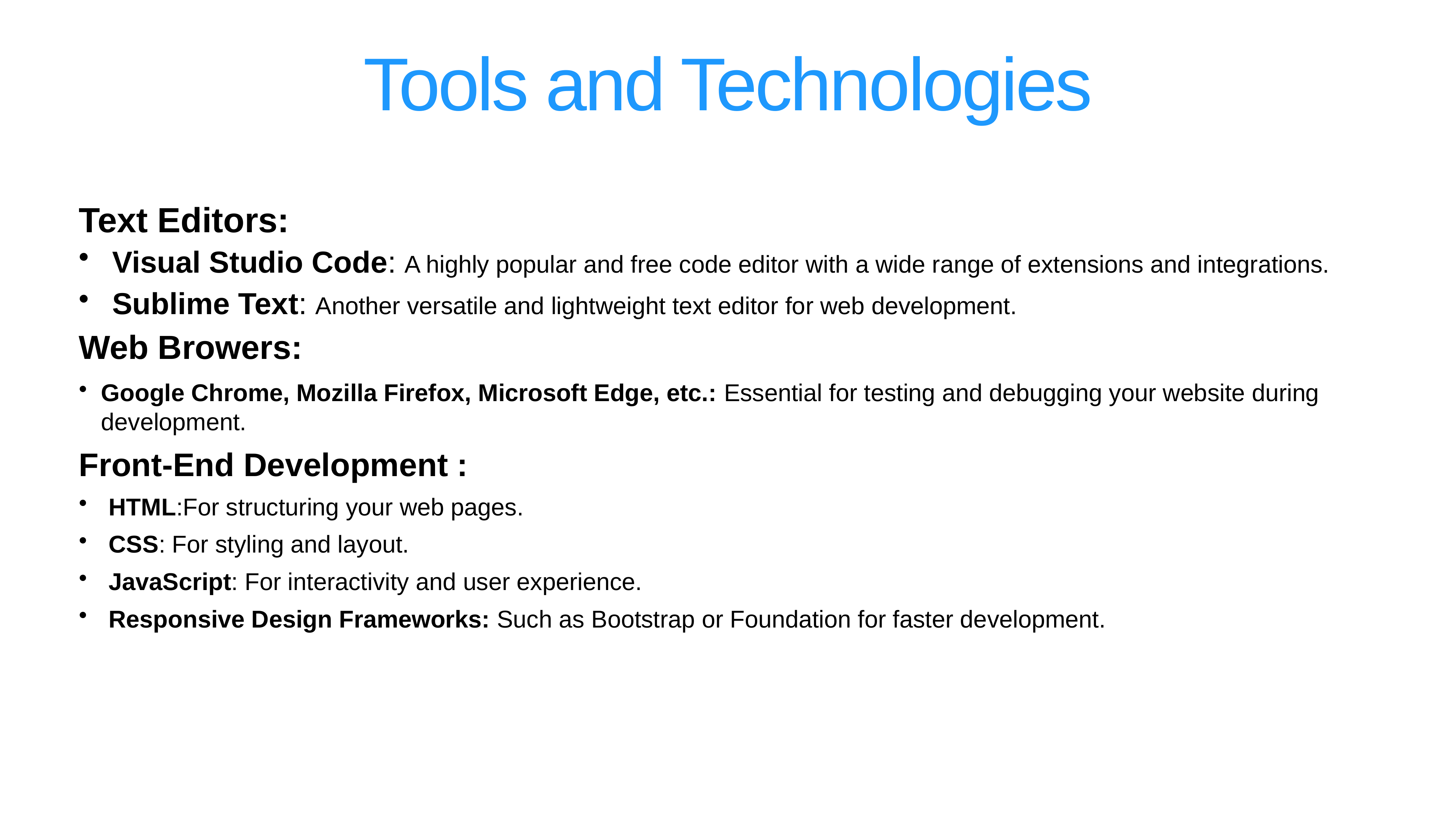

# Tools and Technologies
Text Editors:
Visual Studio Code: A highly popular and free code editor with a wide range of extensions and integrations.
Sublime Text: Another versatile and lightweight text editor for web development.
Web Browers:
Google Chrome, Mozilla Firefox, Microsoft Edge, etc.: Essential for testing and debugging your website during development.
Front-End Development :
HTML:For structuring your web pages.
CSS: For styling and layout.
JavaScript: For interactivity and user experience.
Responsive Design Frameworks: Such as Bootstrap or Foundation for faster development.